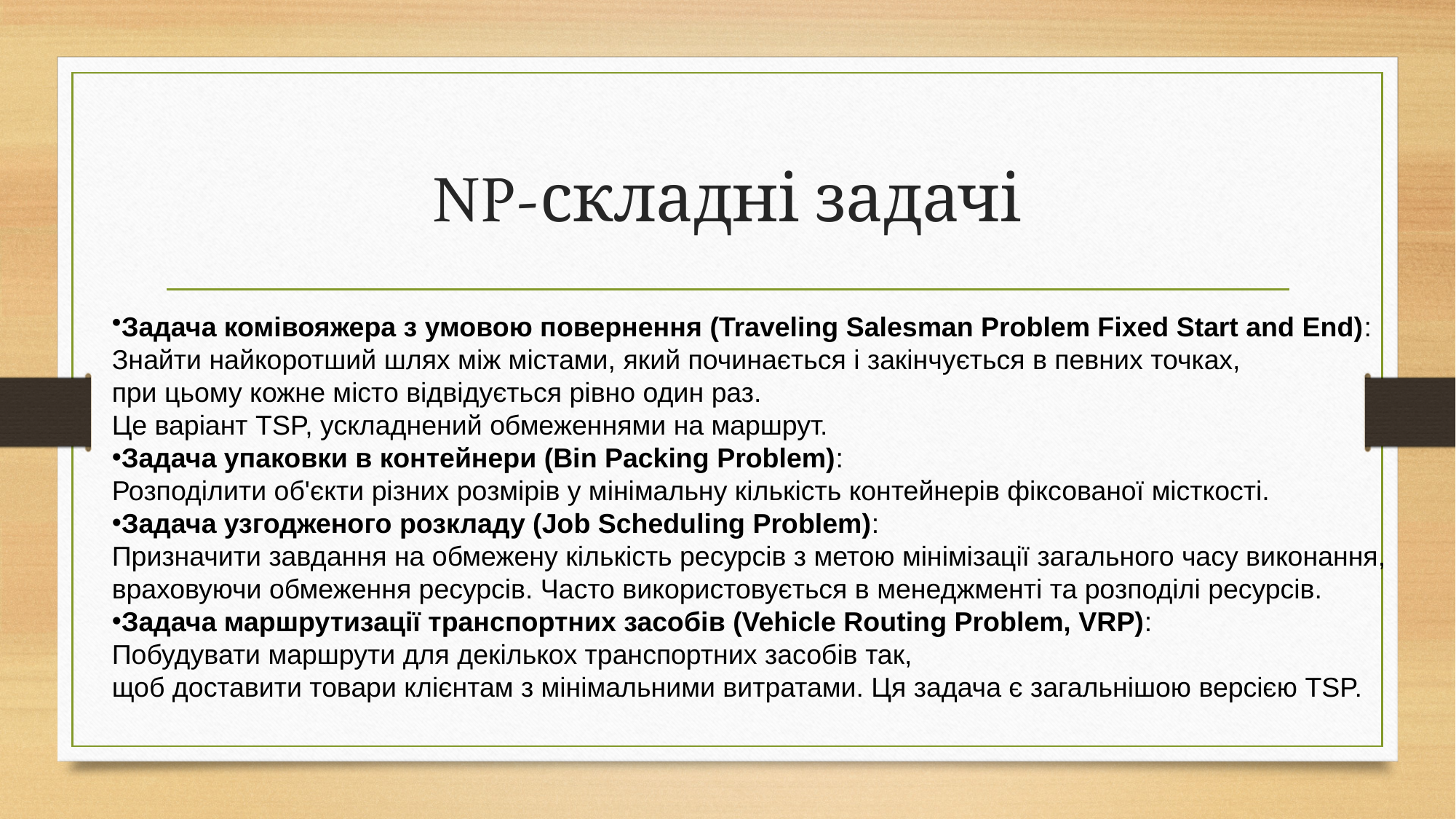

# NP-складні задачі
Задача комівояжера з умовою повернення (Traveling Salesman Problem Fixed Start and End):
Знайти найкоротший шлях між містами, який починається і закінчується в певних точках,
при цьому кожне місто відвідується рівно один раз.
Це варіант TSP, ускладнений обмеженнями на маршрут.
Задача упаковки в контейнери (Bin Packing Problem):
Розподілити об'єкти різних розмірів у мінімальну кількість контейнерів фіксованої місткості.
Задача узгодженого розкладу (Job Scheduling Problem):
Призначити завдання на обмежену кількість ресурсів з метою мінімізації загального часу виконання,
враховуючи обмеження ресурсів. Часто використовується в менеджменті та розподілі ресурсів.
Задача маршрутизації транспортних засобів (Vehicle Routing Problem, VRP):
Побудувати маршрути для декількох транспортних засобів так,
щоб доставити товари клієнтам з мінімальними витратами. Ця задача є загальнішою версією TSP.